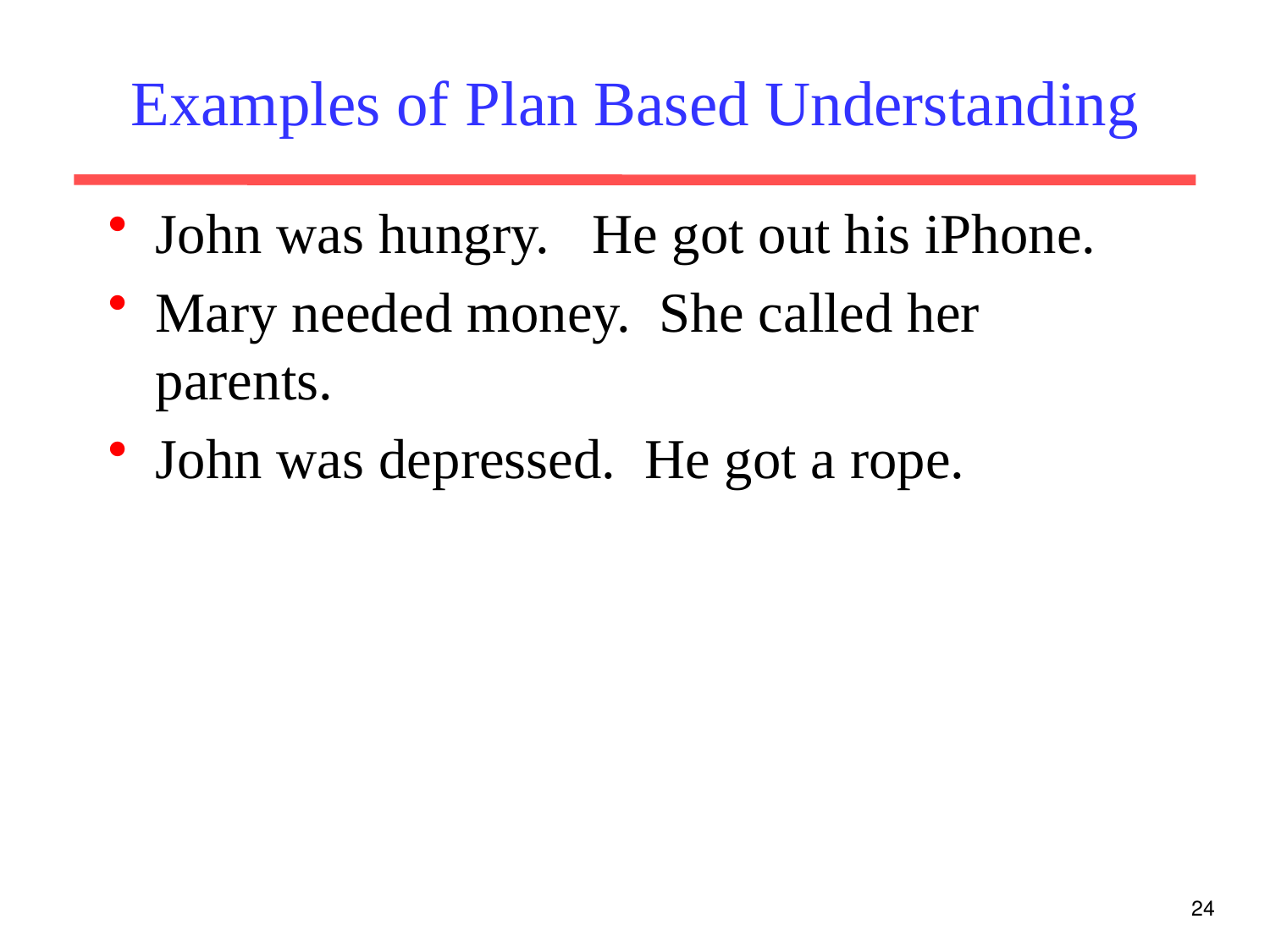

# Examples of Plan Based Understanding
John was hungry.   He got out his iPhone.
Mary needed money.  She called her parents.
John was depressed.  He got a rope.

24